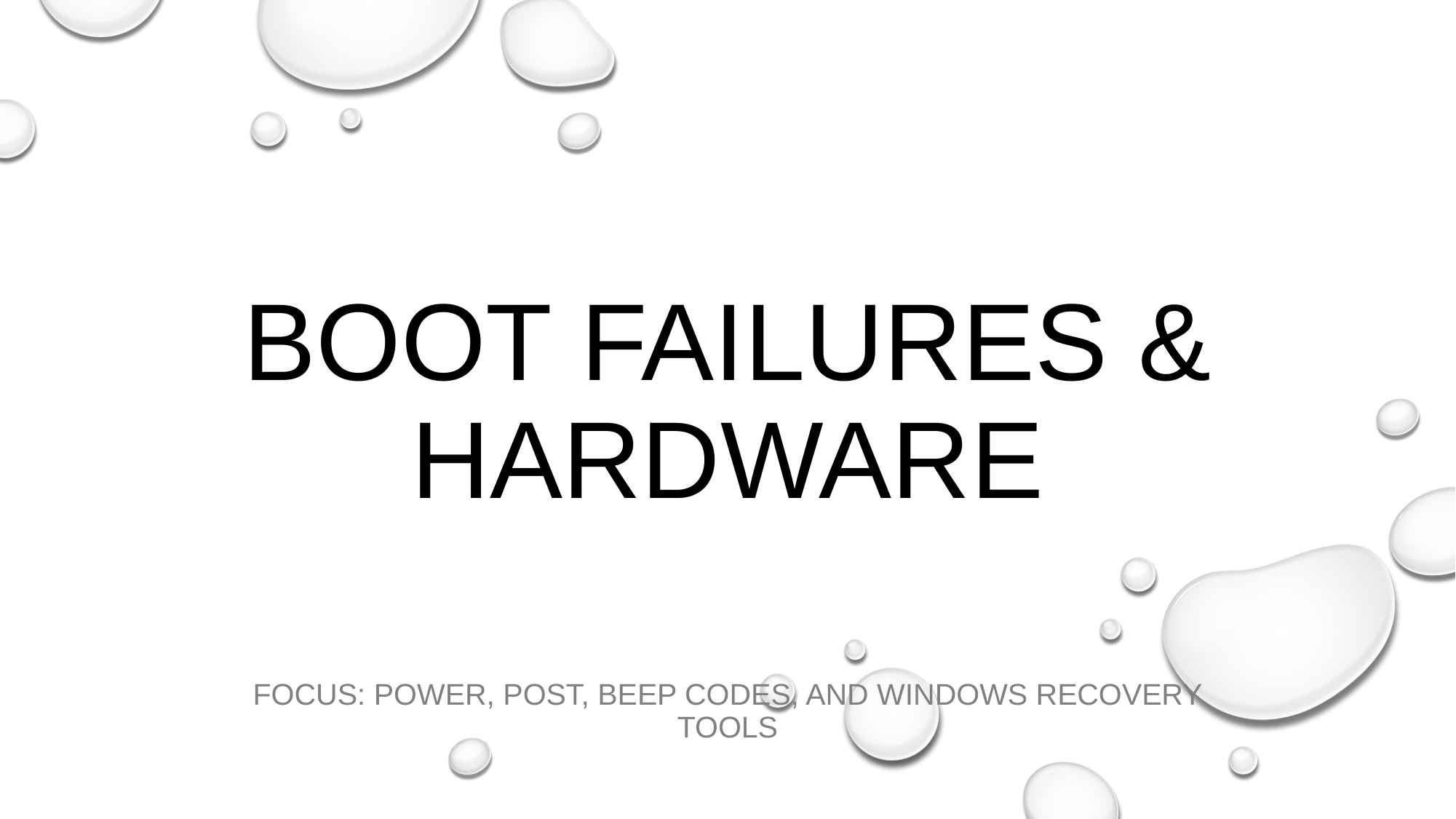

# Boot Failures & Hardware
Focus: Power, POST, beep codes, and Windows Recovery tools